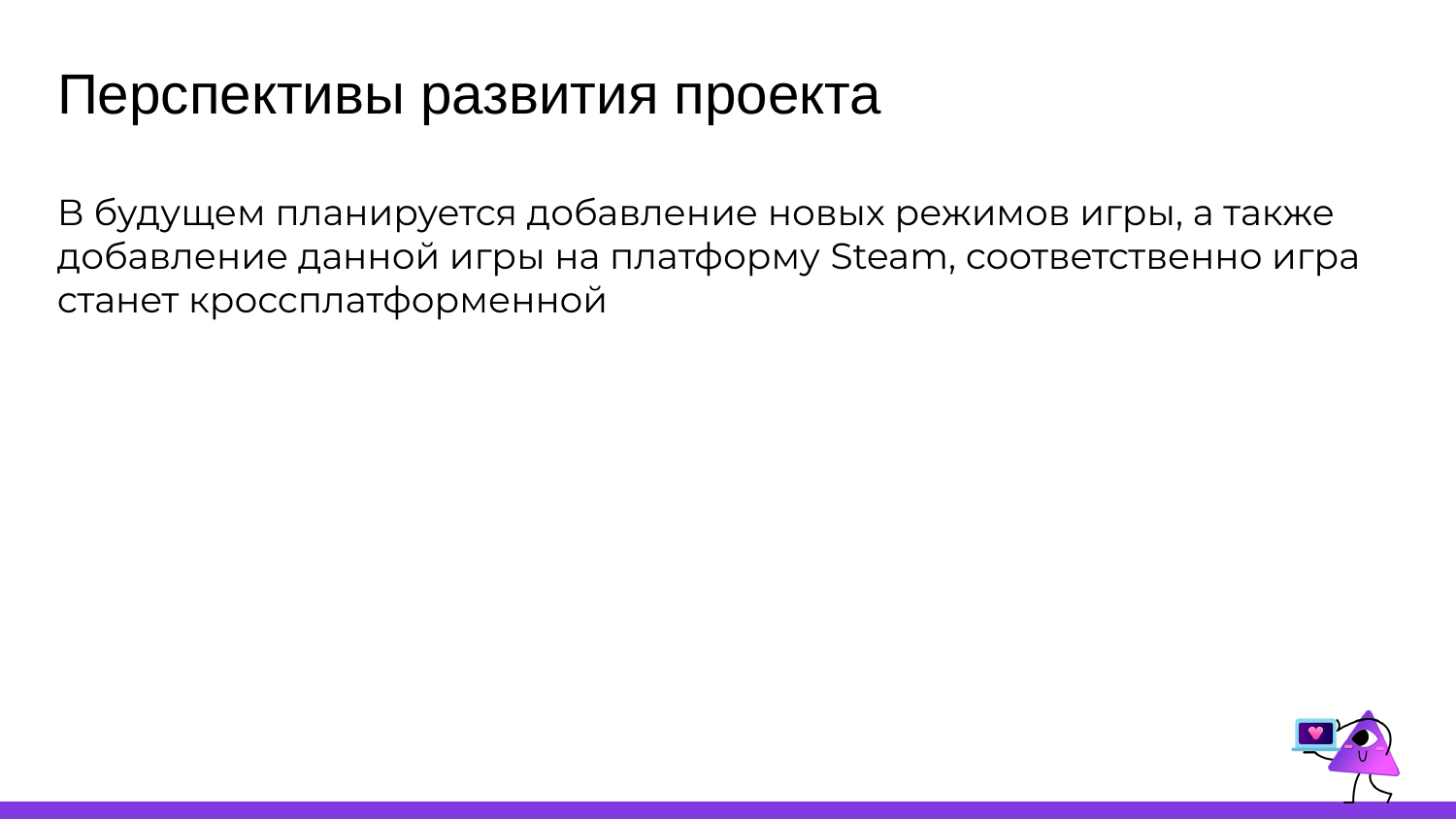

# Перспективы развития проекта
В будущем планируется добавление новых режимов игры, а также добавление данной игры на платформу Steam, соответственно игра станет кроссплатформенной